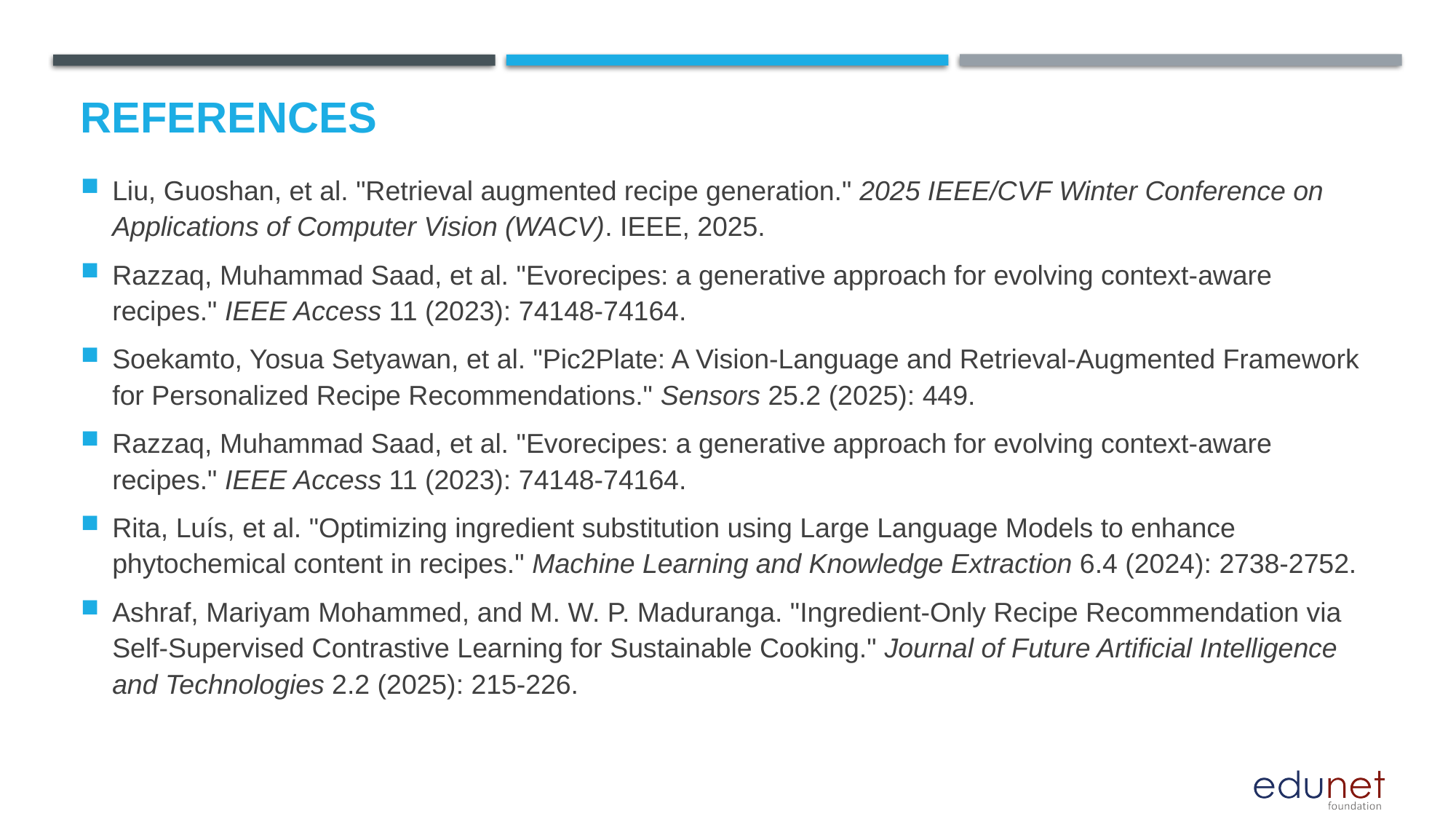

# References
Liu, Guoshan, et al. "Retrieval augmented recipe generation." 2025 IEEE/CVF Winter Conference on Applications of Computer Vision (WACV). IEEE, 2025.
Razzaq, Muhammad Saad, et al. "Evorecipes: a generative approach for evolving context-aware recipes." IEEE Access 11 (2023): 74148-74164.
Soekamto, Yosua Setyawan, et al. "Pic2Plate: A Vision-Language and Retrieval-Augmented Framework for Personalized Recipe Recommendations." Sensors 25.2 (2025): 449.
Razzaq, Muhammad Saad, et al. "Evorecipes: a generative approach for evolving context-aware recipes." IEEE Access 11 (2023): 74148-74164.
Rita, Luís, et al. "Optimizing ingredient substitution using Large Language Models to enhance phytochemical content in recipes." Machine Learning and Knowledge Extraction 6.4 (2024): 2738-2752.
Ashraf, Mariyam Mohammed, and M. W. P. Maduranga. "Ingredient-Only Recipe Recommendation via Self-Supervised Contrastive Learning for Sustainable Cooking." Journal of Future Artificial Intelligence and Technologies 2.2 (2025): 215-226.